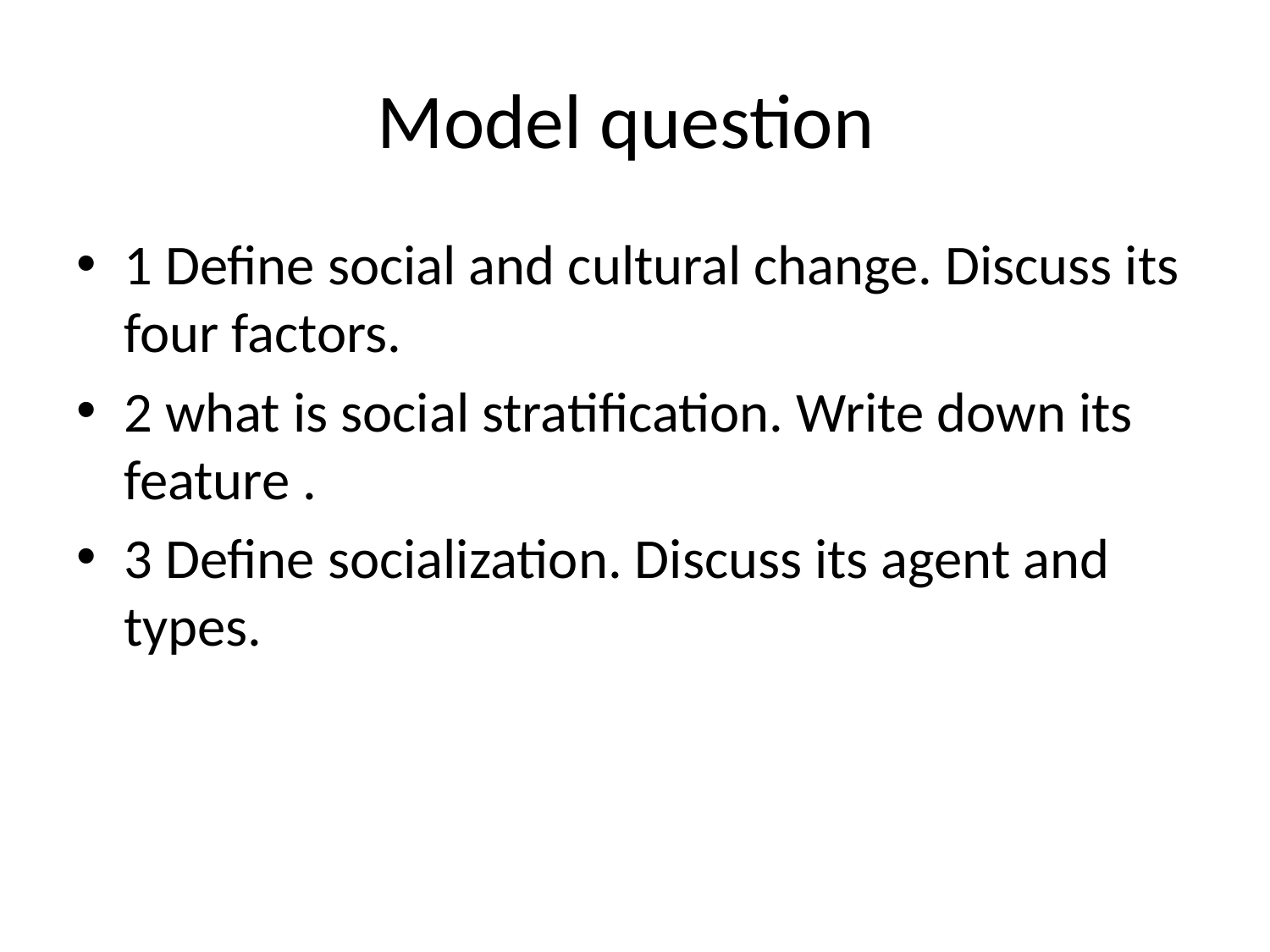

# Model question
1 Define social and cultural change. Discuss its four factors.
2 what is social stratification. Write down its feature .
3 Define socialization. Discuss its agent and types.